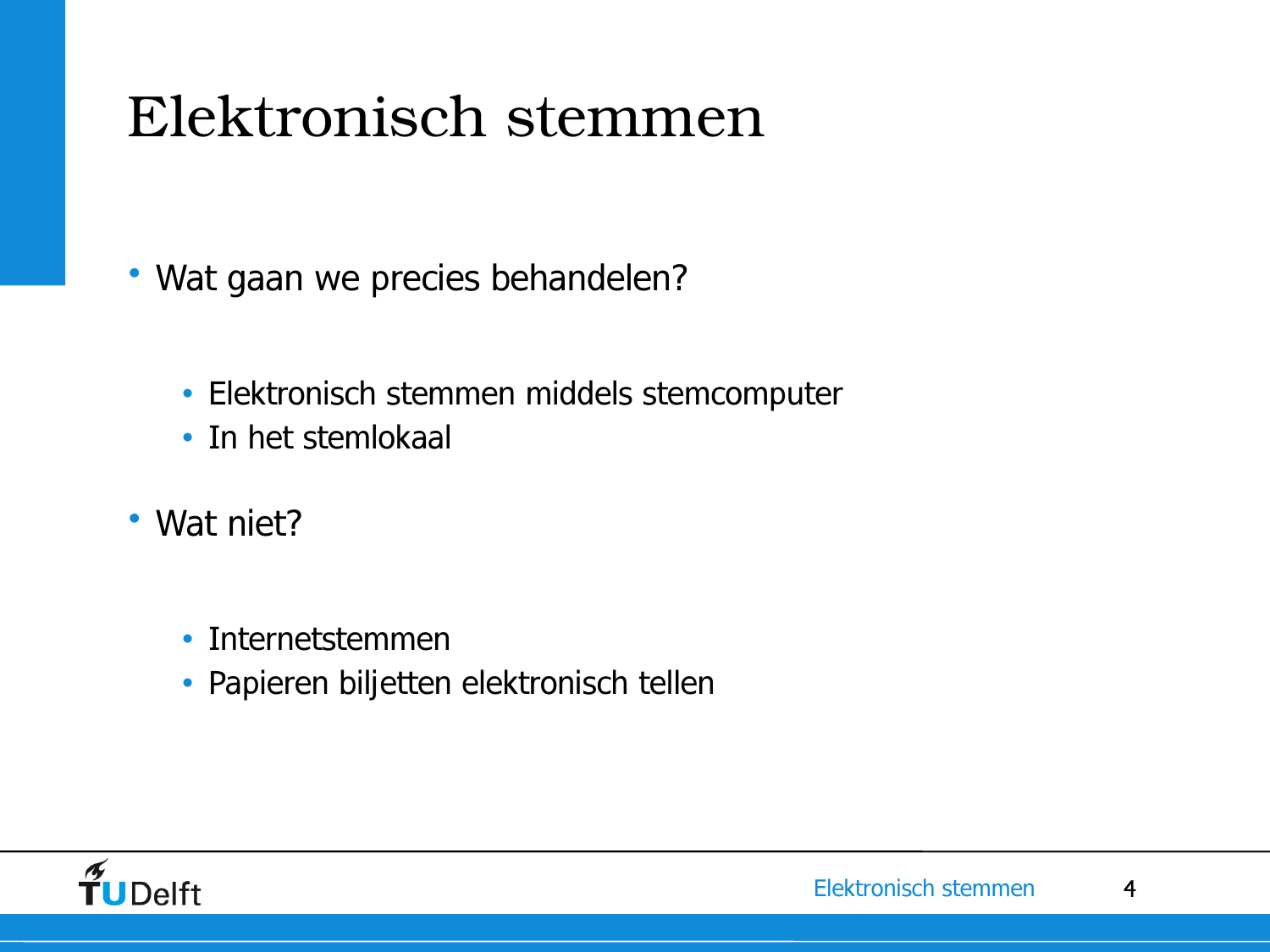

# Elektronisch stemmen
Wat gaan we precies behandelen?

Elektronisch stemmen middels stemcomputer
In het stemlokaal

Wat niet?

Internetstemmen
Papieren biljetten elektronisch tellen